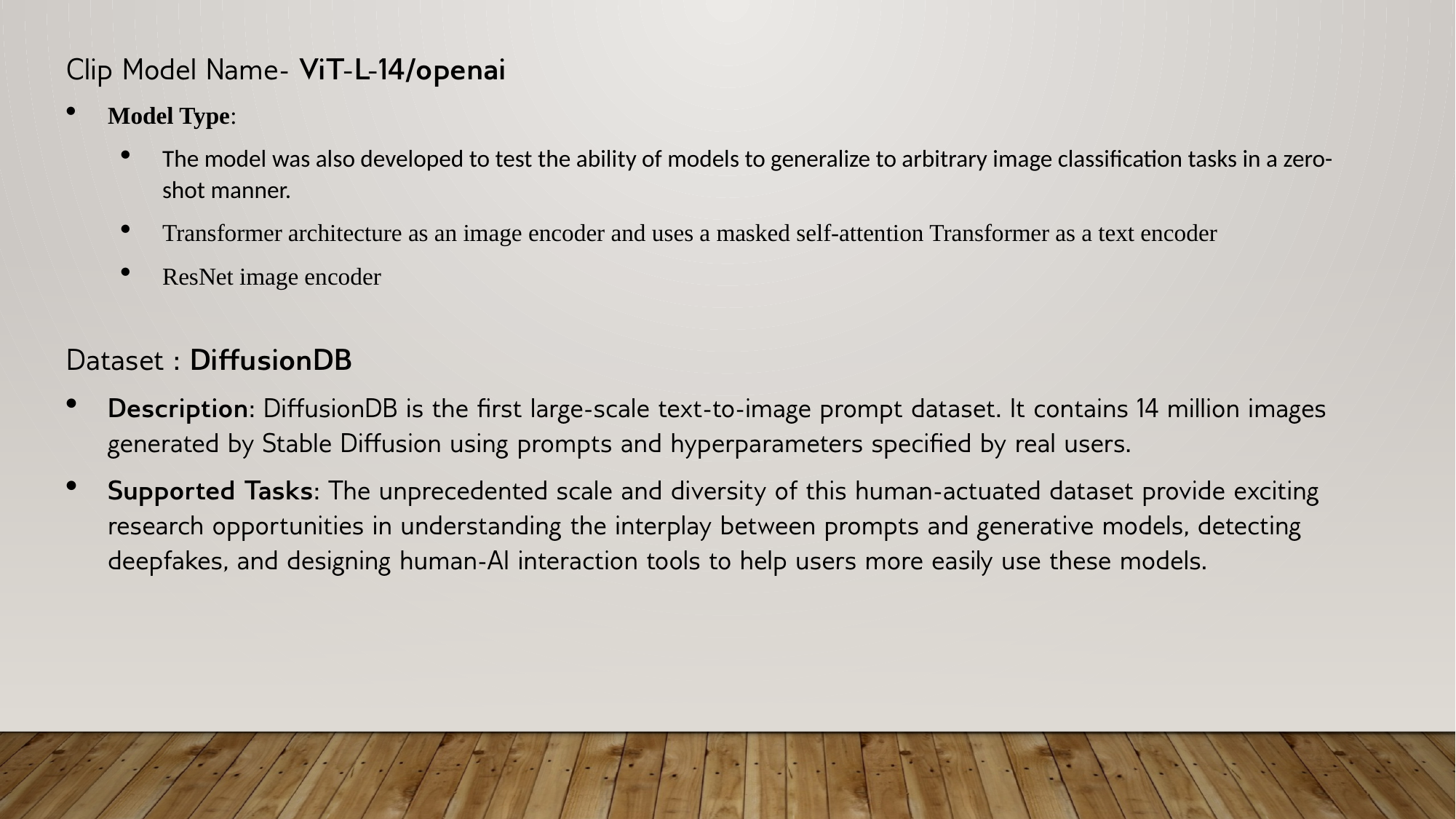

Clip Model Name- ViT-L-14/openai
Model Type:
The model was also developed to test the ability of models to generalize to arbitrary image classification tasks in a zero-shot manner.
Transformer architecture as an image encoder and uses a masked self-attention Transformer as a text encoder
ResNet image encoder

Dataset : DiffusionDB
Description: DiffusionDB is the first large-scale text-to-image prompt dataset. It contains 14 million images generated by Stable Diffusion using prompts and hyperparameters specified by real users.
Supported Tasks: The unprecedented scale and diversity of this human-actuated dataset provide exciting research opportunities in understanding the interplay between prompts and generative models, detecting deepfakes, and designing human-AI interaction tools to help users more easily use these models.